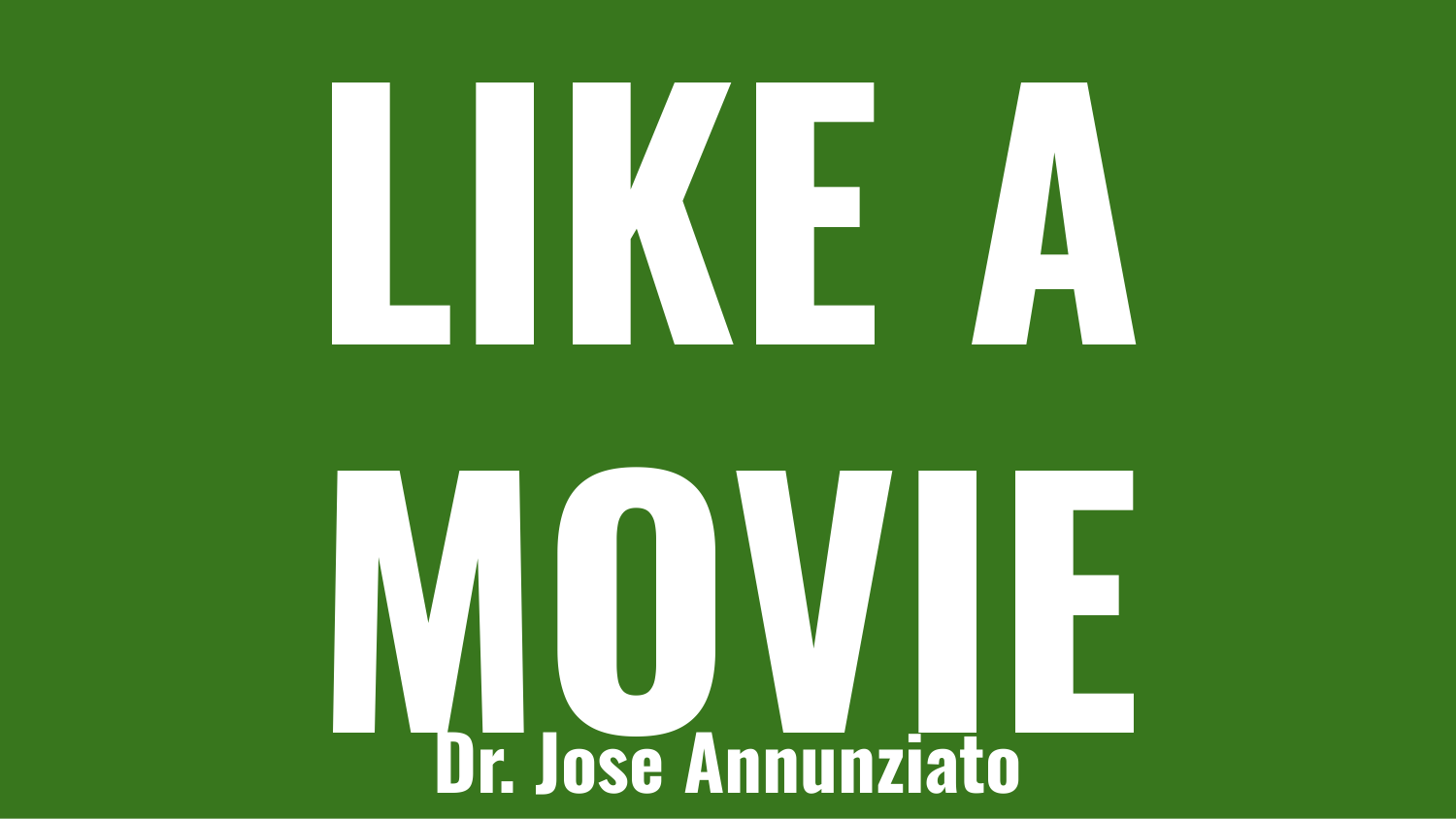

# LIKE A MOVIE
Dr. Jose Annunziato